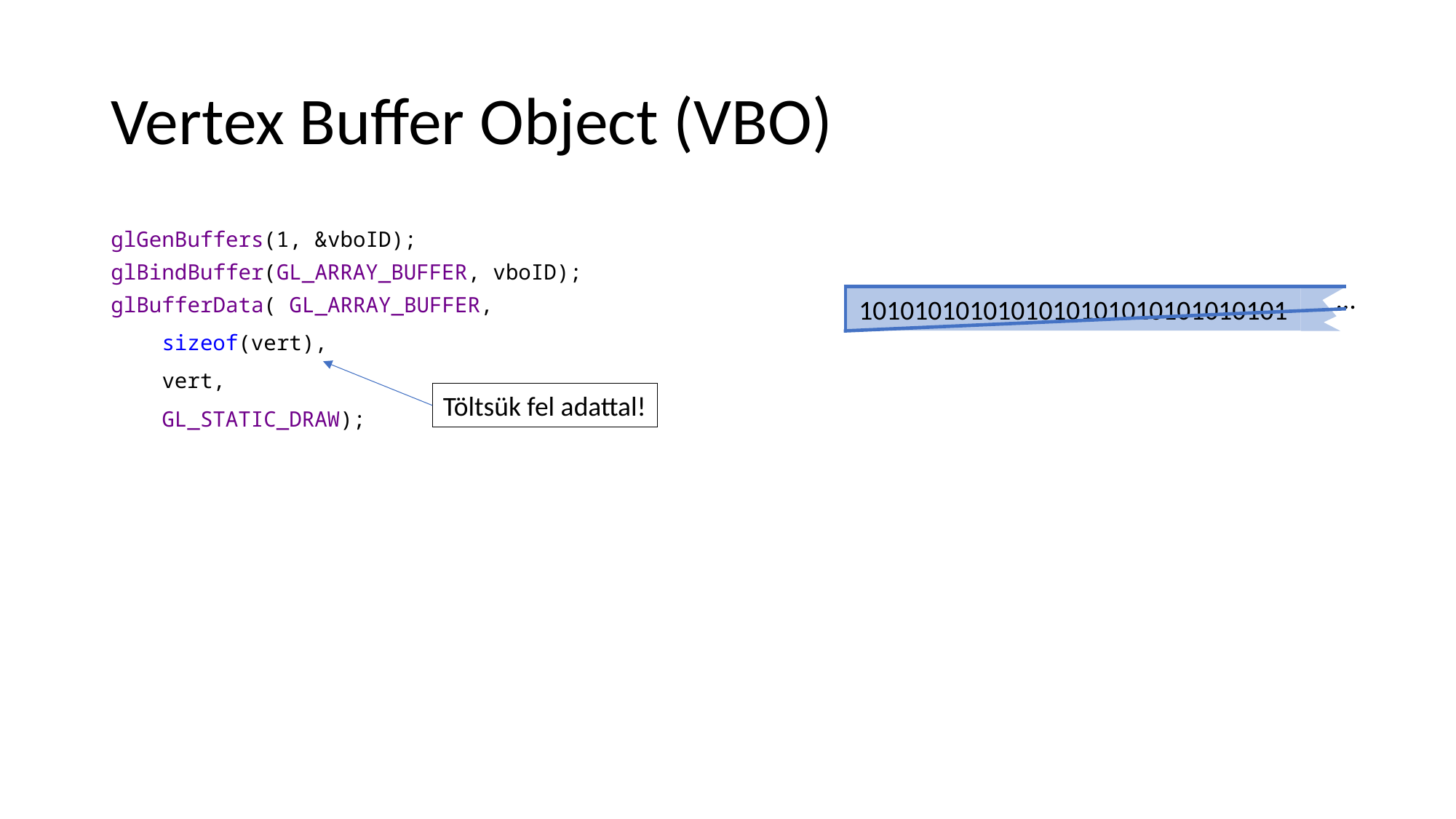

# Vertex Buffer Object (VBO)
glGenBuffers(1, &vboID);
glBindBuffer(GL_ARRAY_BUFFER, vboID);
…

1010101010101010101010101010101
glBufferData( GL_ARRAY_BUFFER,
    sizeof(vert),
    vert,
    GL_STATIC_DRAW);
Töltsük fel adattal!